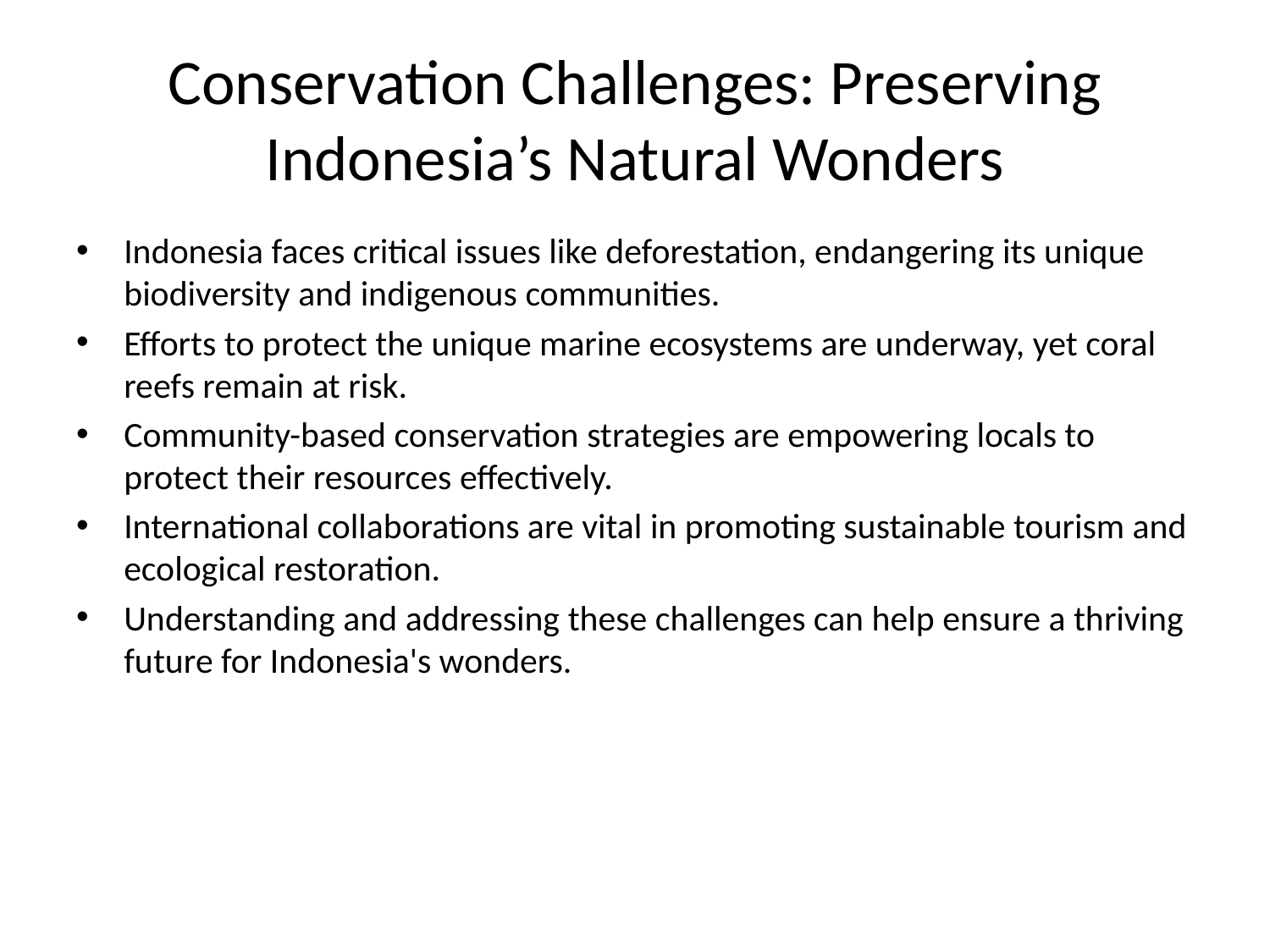

# Conservation Challenges: Preserving Indonesia’s Natural Wonders
Indonesia faces critical issues like deforestation, endangering its unique biodiversity and indigenous communities.
Efforts to protect the unique marine ecosystems are underway, yet coral reefs remain at risk.
Community-based conservation strategies are empowering locals to protect their resources effectively.
International collaborations are vital in promoting sustainable tourism and ecological restoration.
Understanding and addressing these challenges can help ensure a thriving future for Indonesia's wonders.